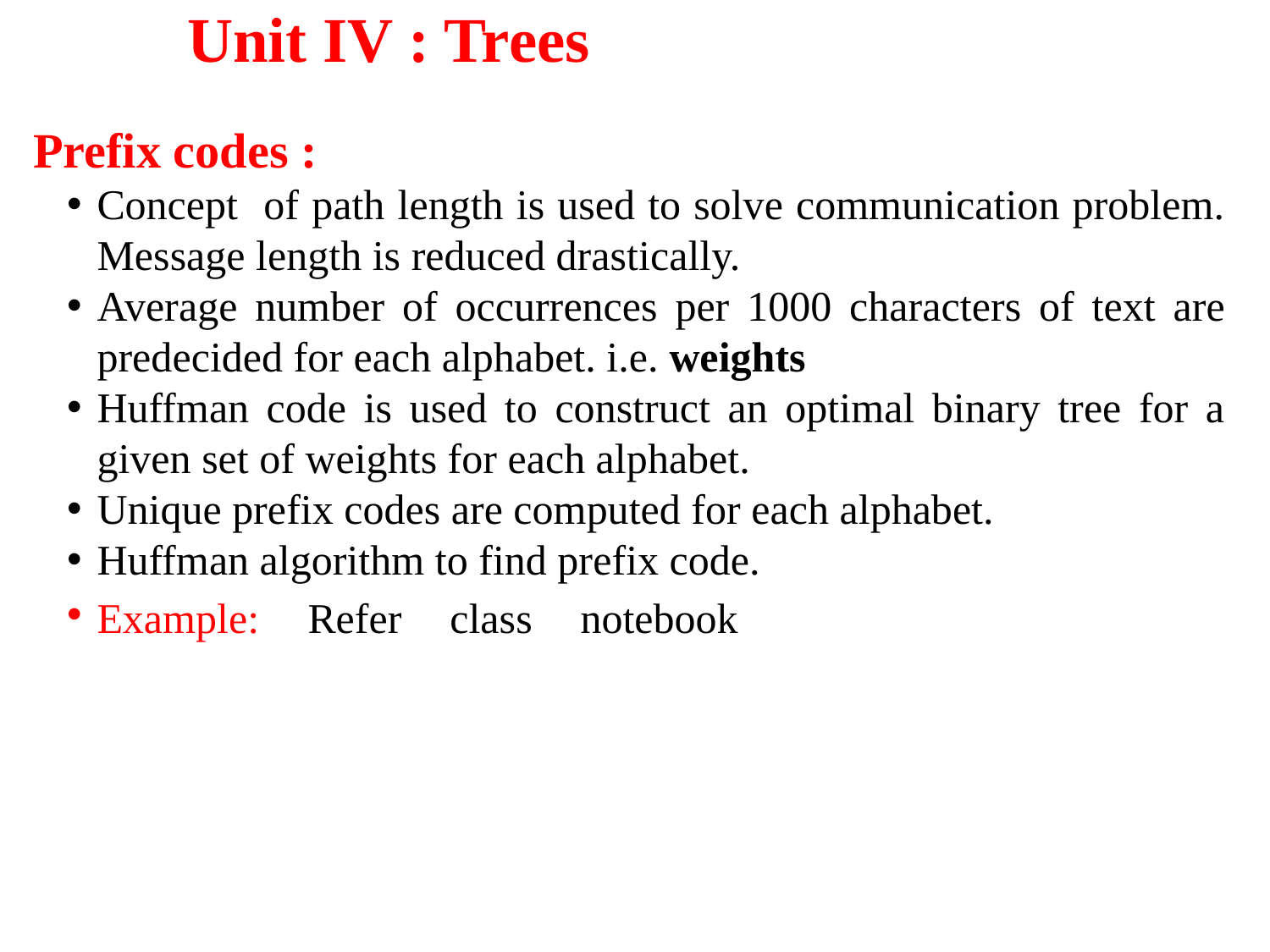

Unit IV : Trees

Prefix codes :
Concept  of path length is used to solve communication problem. Message length is reduced drastically.
Average number of occurrences per 1000 characters of text are predecided for each alphabet. i.e. weights
Huffman code is used to construct an optimal binary tree for a given set of weights for each alphabet.
Unique prefix codes are computed for each alphabet.
Huffman algorithm to find prefix code.
Example: Refer class notebook